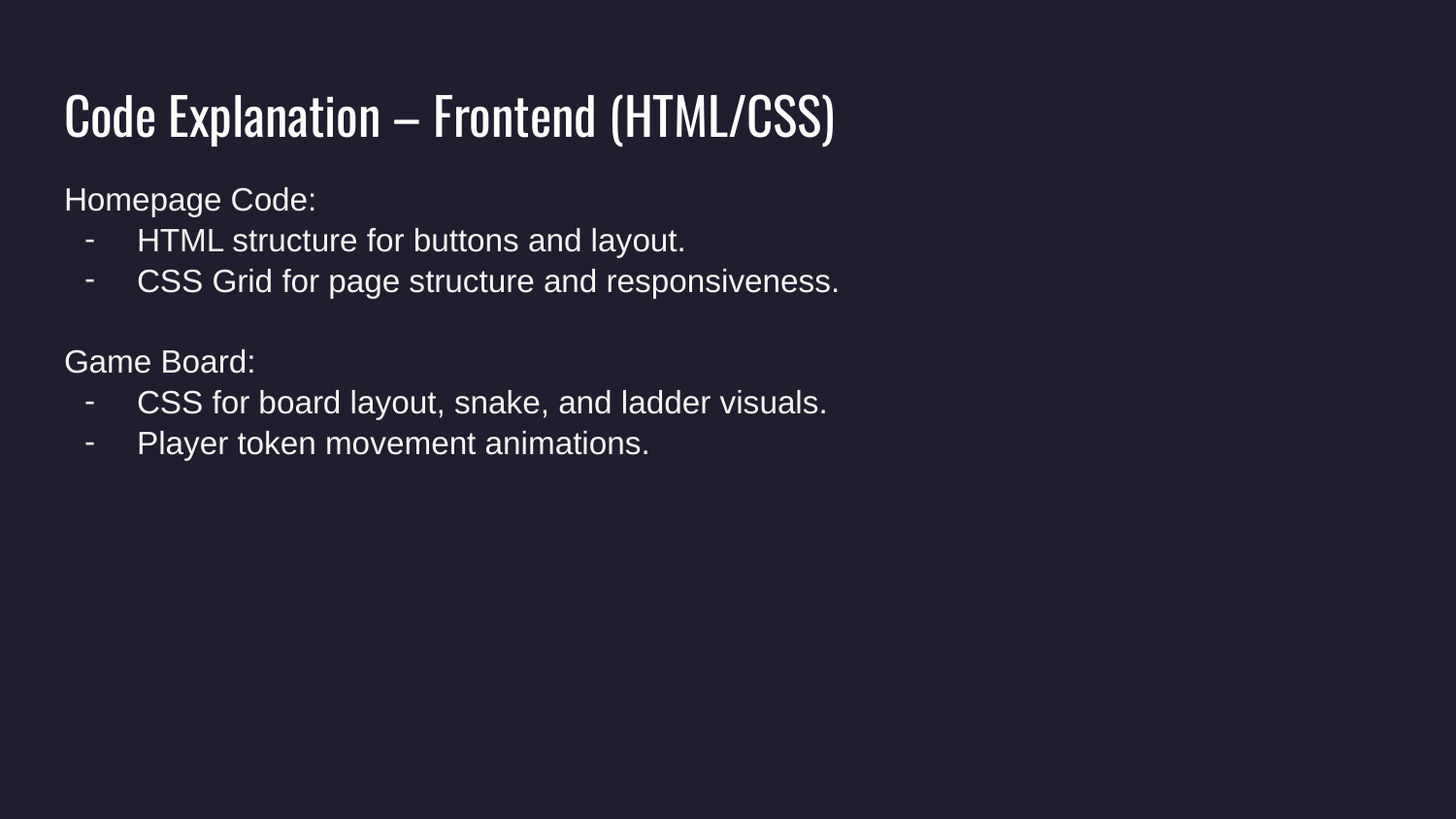

# Code Explanation – Frontend (HTML/CSS)
Homepage Code:
HTML structure for buttons and layout.
CSS Grid for page structure and responsiveness.

Game Board:
CSS for board layout, snake, and ladder visuals.
Player token movement animations.